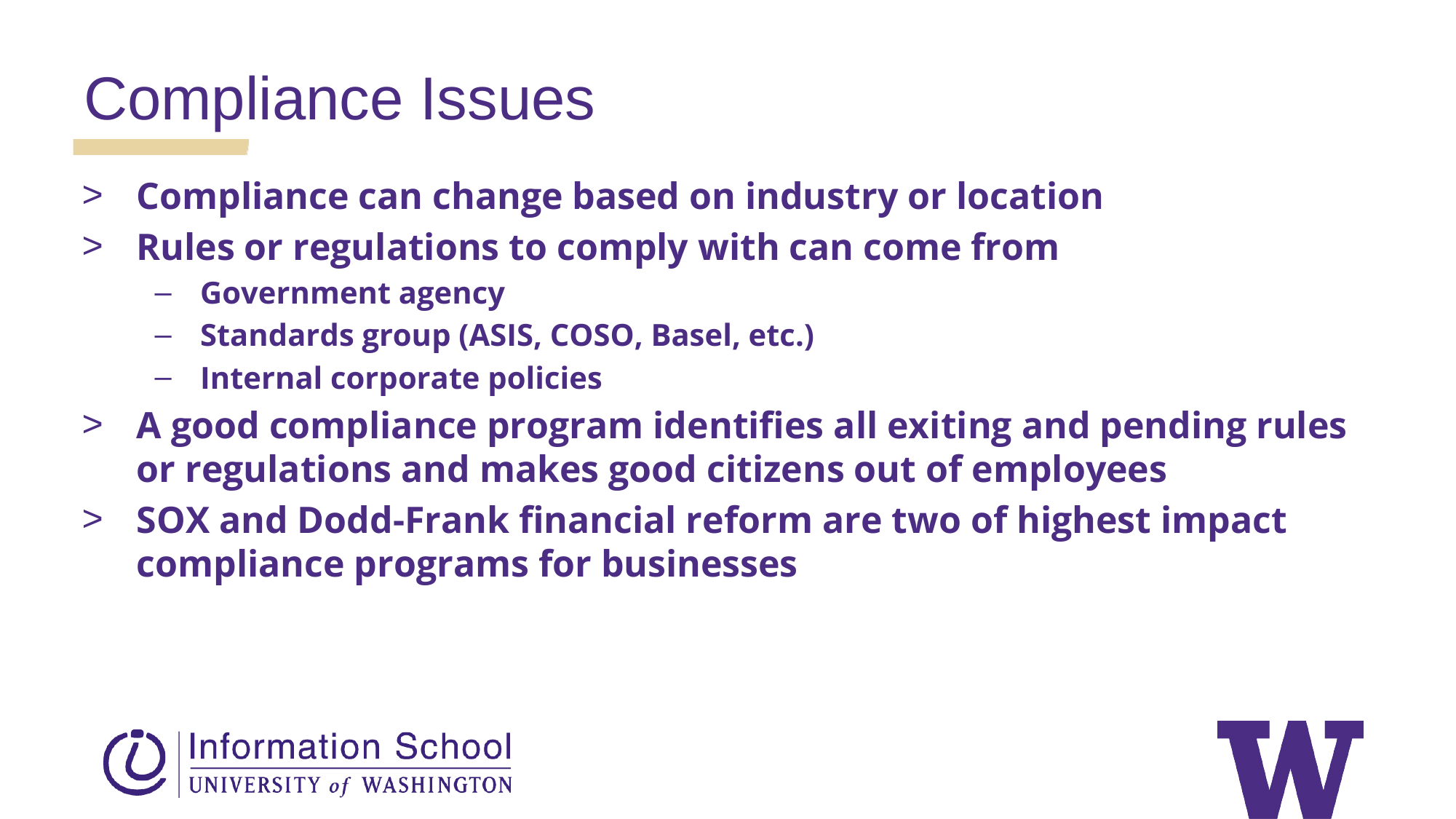

Compliance Issues
Compliance can change based on industry or location
Rules or regulations to comply with can come from
Government agency
Standards group (ASIS, COSO, Basel, etc.)
Internal corporate policies
A good compliance program identifies all exiting and pending rules or regulations and makes good citizens out of employees
SOX and Dodd-Frank financial reform are two of highest impact compliance programs for businesses